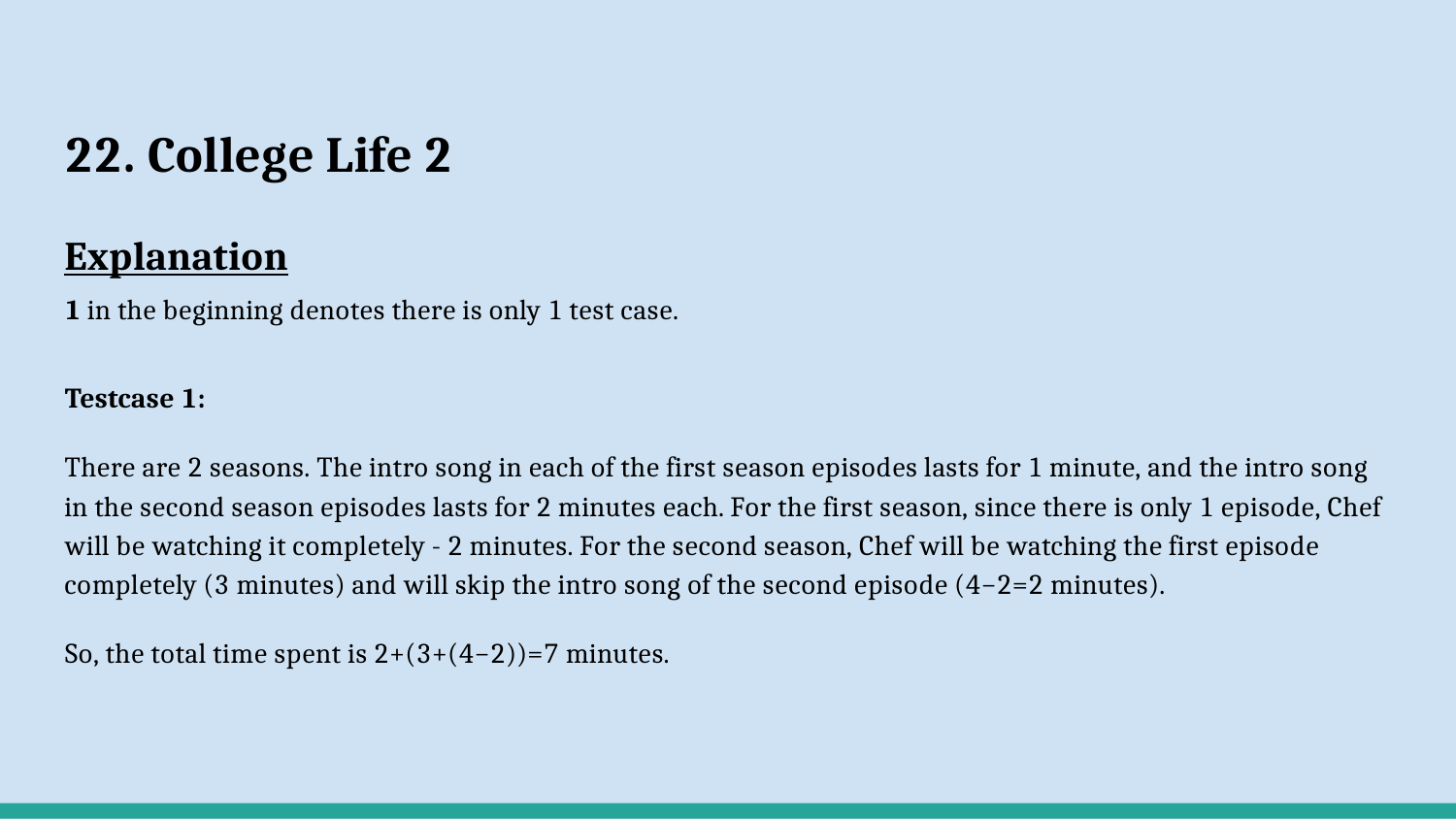

# 22. College Life 2

Explanation
1 in the beginning denotes there is only 1 test case.
Testcase 1:
There are 2 seasons. The intro song in each of the first season episodes lasts for 1 minute, and the intro song in the second season episodes lasts for 2 minutes each. For the first season, since there is only 1 episode, Chef will be watching it completely - 2 minutes. For the second season, Chef will be watching the first episode completely (3 minutes) and will skip the intro song of the second episode (4−2=2 minutes).
So, the total time spent is 2+(3+(4−2))=7 minutes.